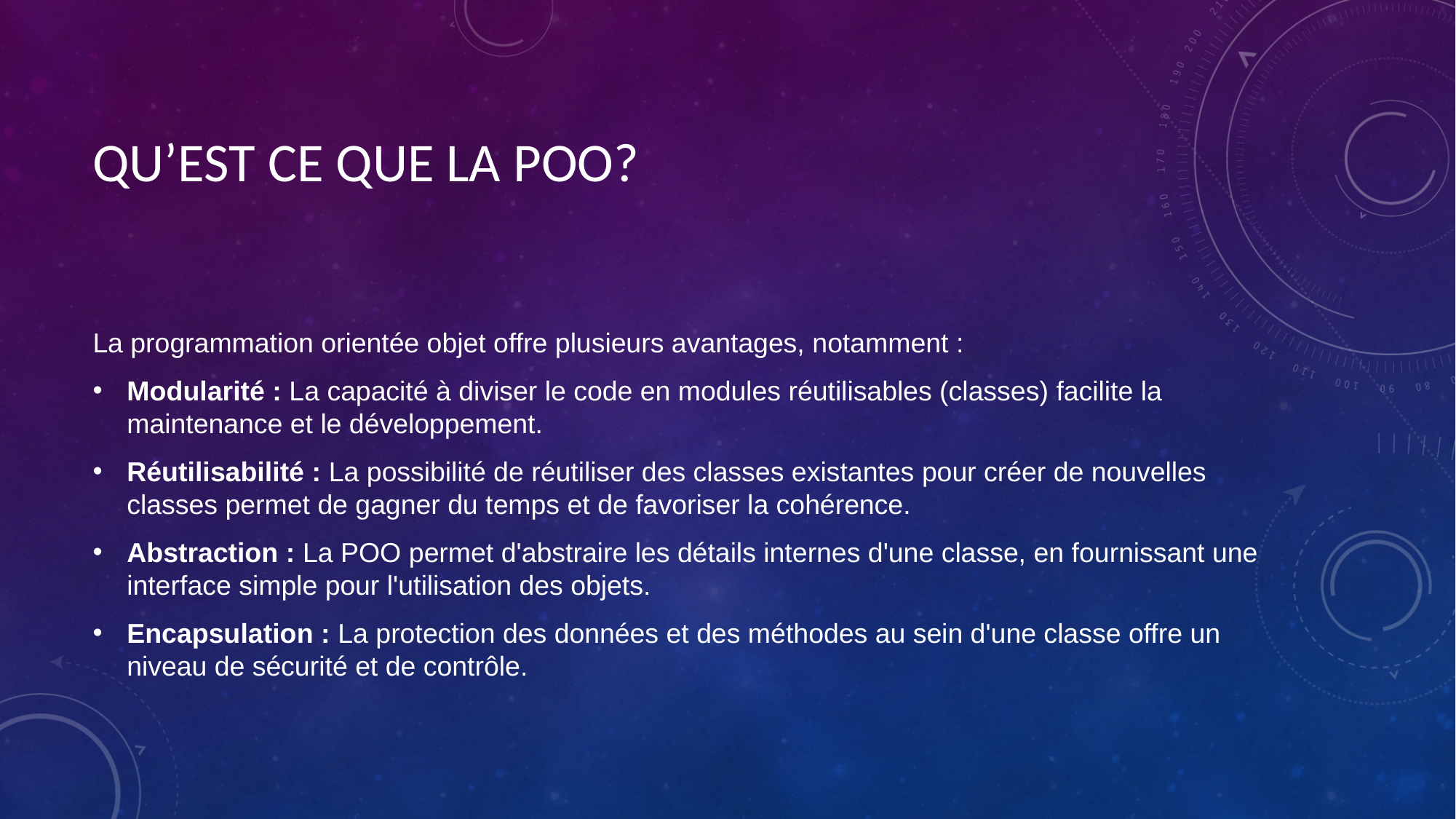

# Qu’est ce que la pOO?
La programmation orientée objet offre plusieurs avantages, notamment :
Modularité : La capacité à diviser le code en modules réutilisables (classes) facilite la maintenance et le développement.
Réutilisabilité : La possibilité de réutiliser des classes existantes pour créer de nouvelles classes permet de gagner du temps et de favoriser la cohérence.
Abstraction : La POO permet d'abstraire les détails internes d'une classe, en fournissant une interface simple pour l'utilisation des objets.
Encapsulation : La protection des données et des méthodes au sein d'une classe offre un niveau de sécurité et de contrôle.